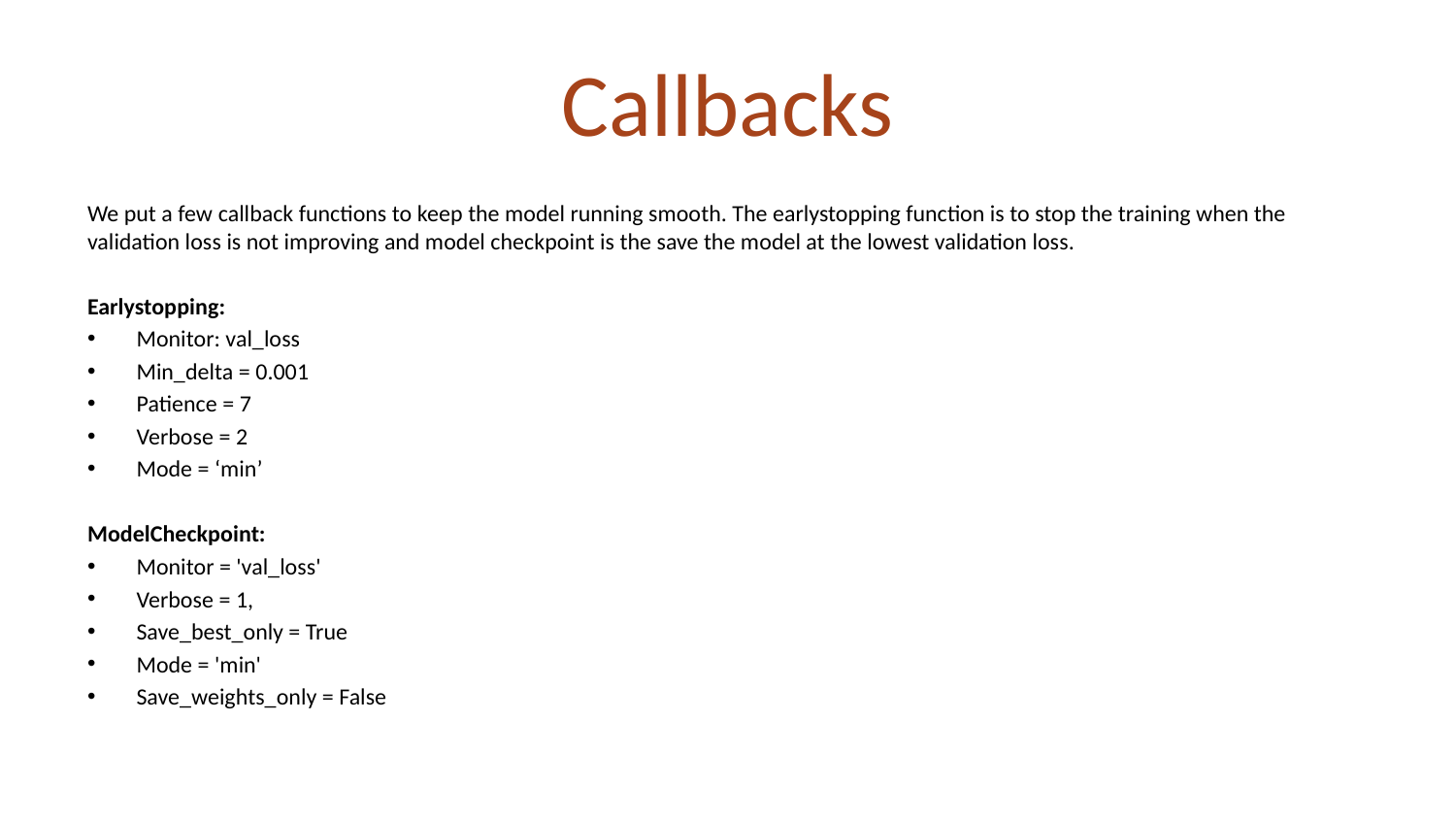

# Callbacks
We put a few callback functions to keep the model running smooth. The earlystopping function is to stop the training when the validation loss is not improving and model checkpoint is the save the model at the lowest validation loss.

Earlystopping:
Monitor: val_loss
Min_delta = 0.001
Patience = 7
Verbose = 2
Mode = ‘min’

ModelCheckpoint:
Monitor = 'val_loss'
Verbose = 1,
Save_best_only = True
Mode = 'min'
Save_weights_only = False